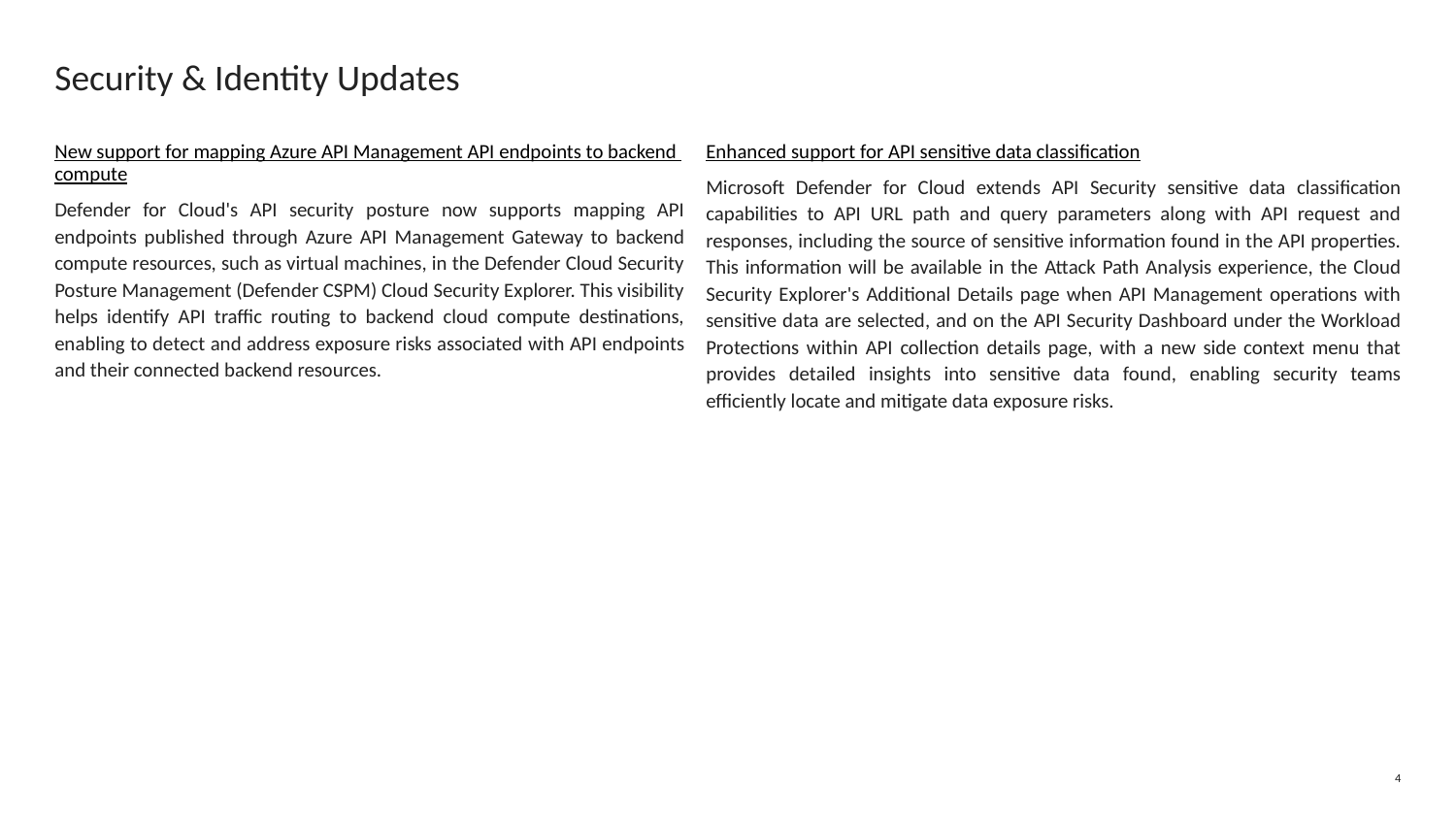

# Security & Identity Updates
Enhanced support for API sensitive data classification
Microsoft Defender for Cloud extends API Security sensitive data classification capabilities to API URL path and query parameters along with API request and responses, including the source of sensitive information found in the API properties. This information will be available in the Attack Path Analysis experience, the Cloud Security Explorer's Additional Details page when API Management operations with sensitive data are selected, and on the API Security Dashboard under the Workload Protections within API collection details page, with a new side context menu that provides detailed insights into sensitive data found, enabling security teams efficiently locate and mitigate data exposure risks.
New support for mapping Azure API Management API endpoints to backend compute
Defender for Cloud's API security posture now supports mapping API endpoints published through Azure API Management Gateway to backend compute resources, such as virtual machines, in the Defender Cloud Security Posture Management (Defender CSPM) Cloud Security Explorer. This visibility helps identify API traffic routing to backend cloud compute destinations, enabling to detect and address exposure risks associated with API endpoints and their connected backend resources.